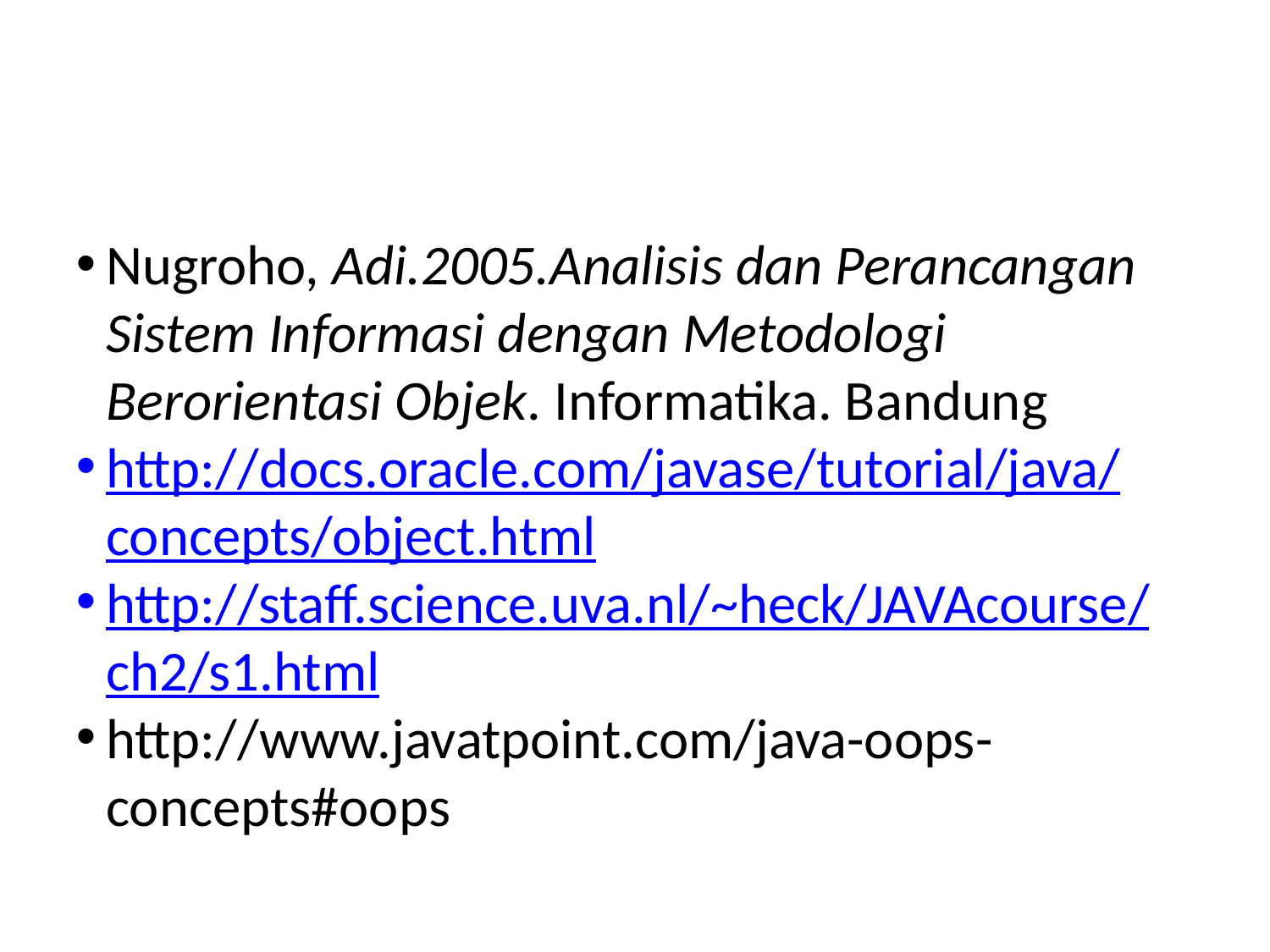

Nugroho, Adi.2005.Analisis dan Perancangan Sistem Informasi dengan Metodologi Berorientasi Objek. Informatika. Bandung
http://docs.oracle.com/javase/tutorial/java/concepts/object.html
http://staff.science.uva.nl/~heck/JAVAcourse/ch2/s1.html
http://www.javatpoint.com/java-oops-concepts#oops